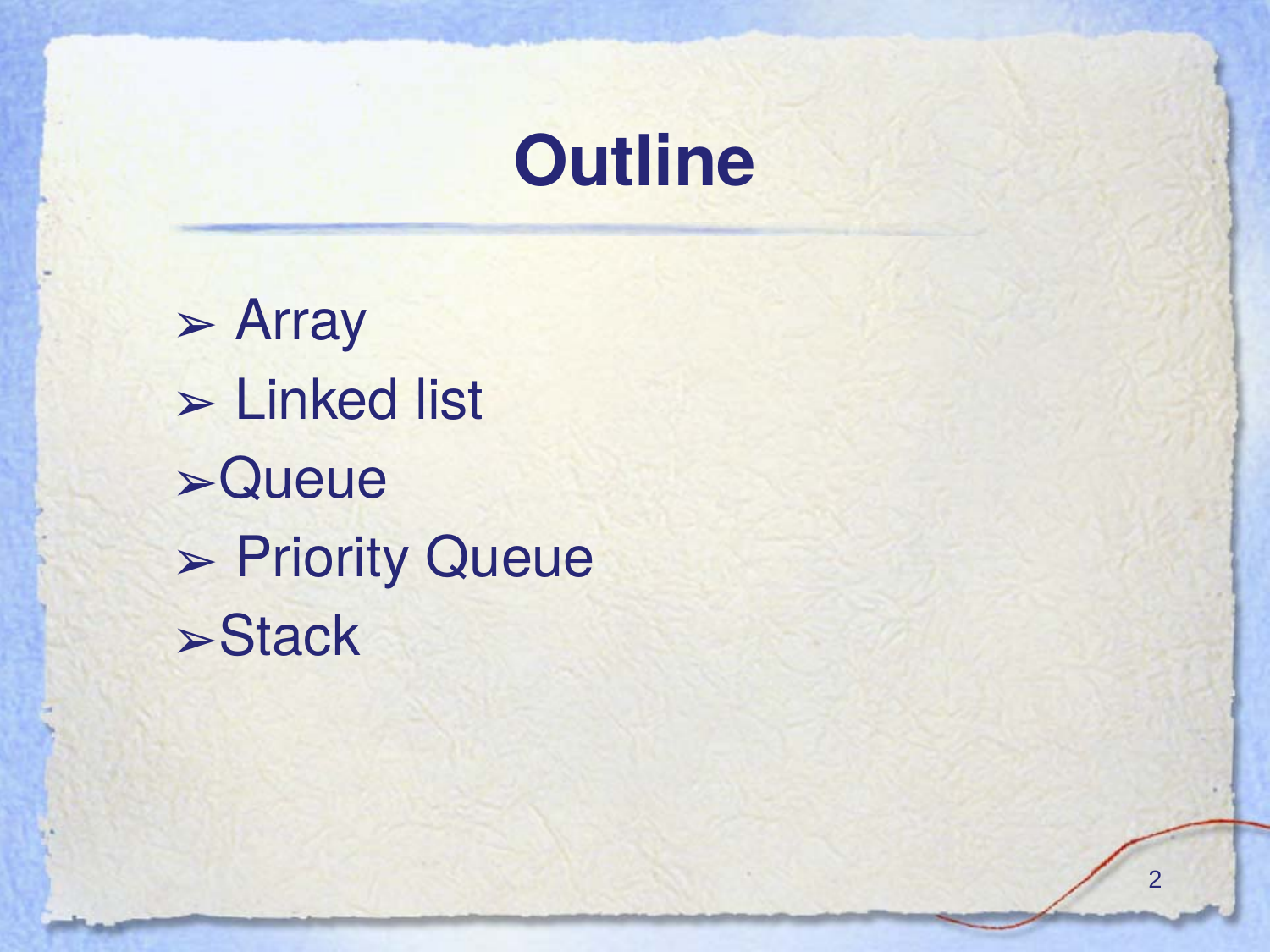

# Outline
 Array
 Linked list
Queue
 Priority Queue
Stack

2